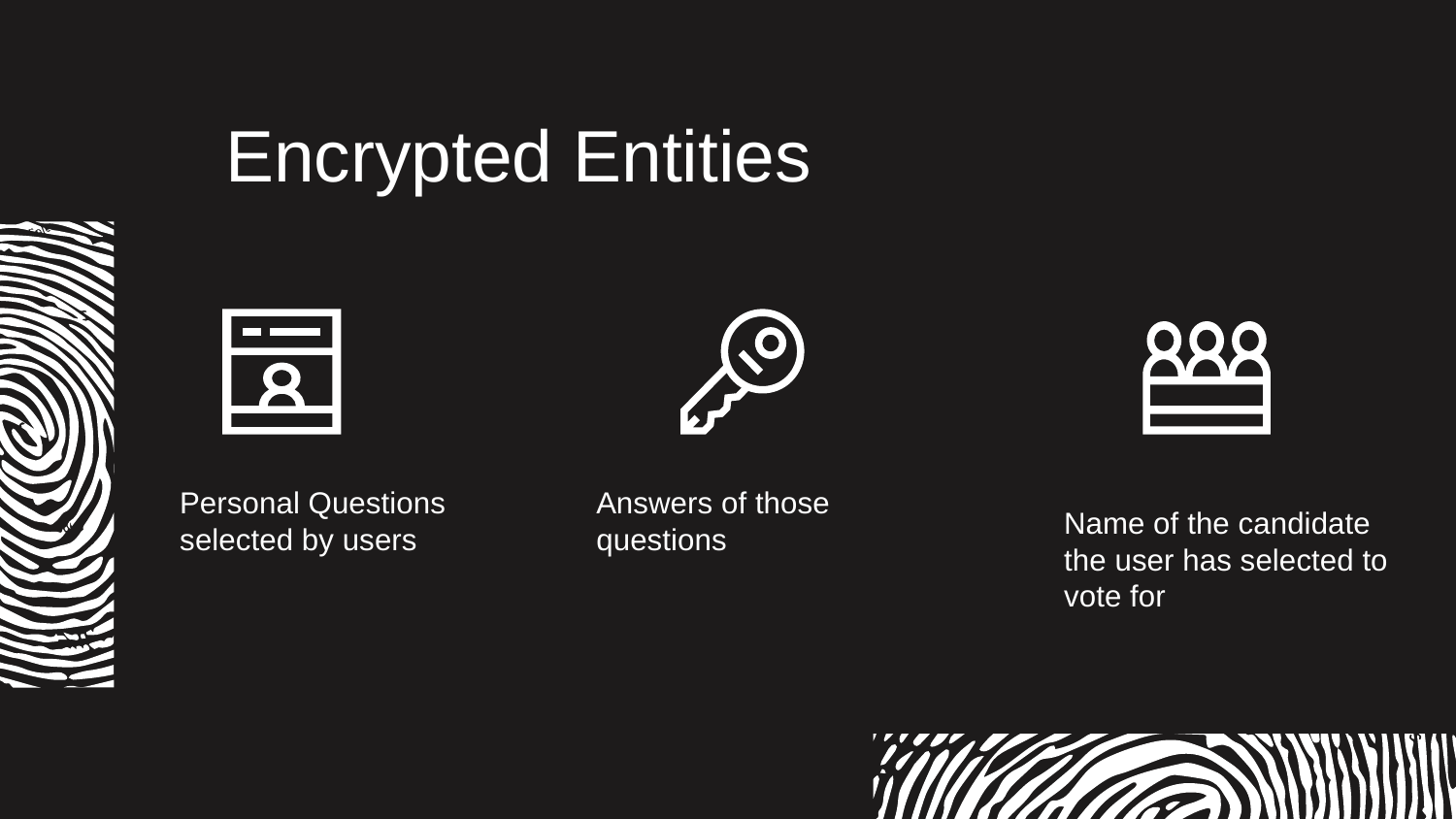

# Encrypted Entities

Personal Questions selected by users
Answers of those questions
Name of the candidate the user has selected to vote for